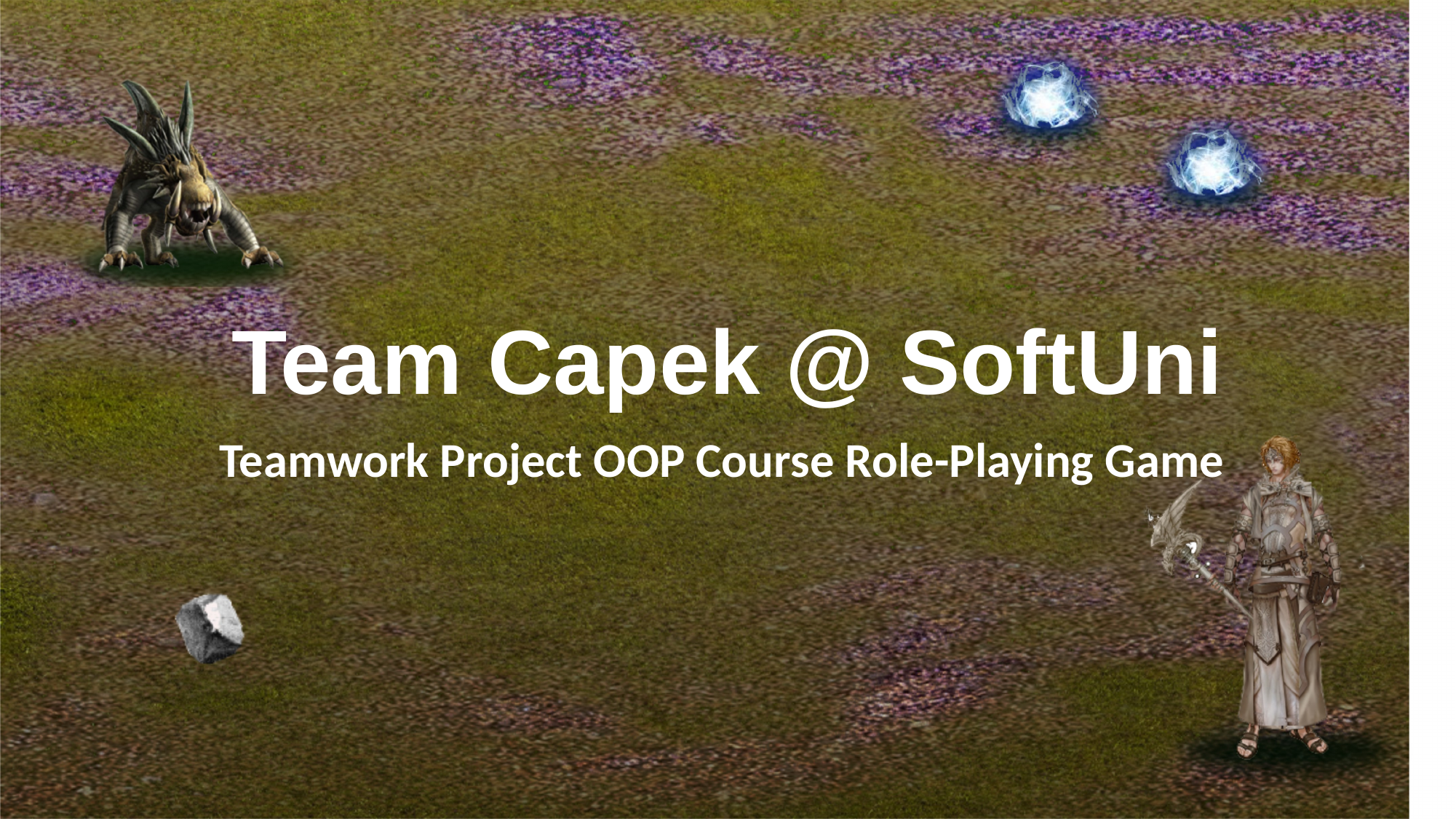

# Team Capek @ SoftUni
Teamwork Project OOP Course Role-Playing Game